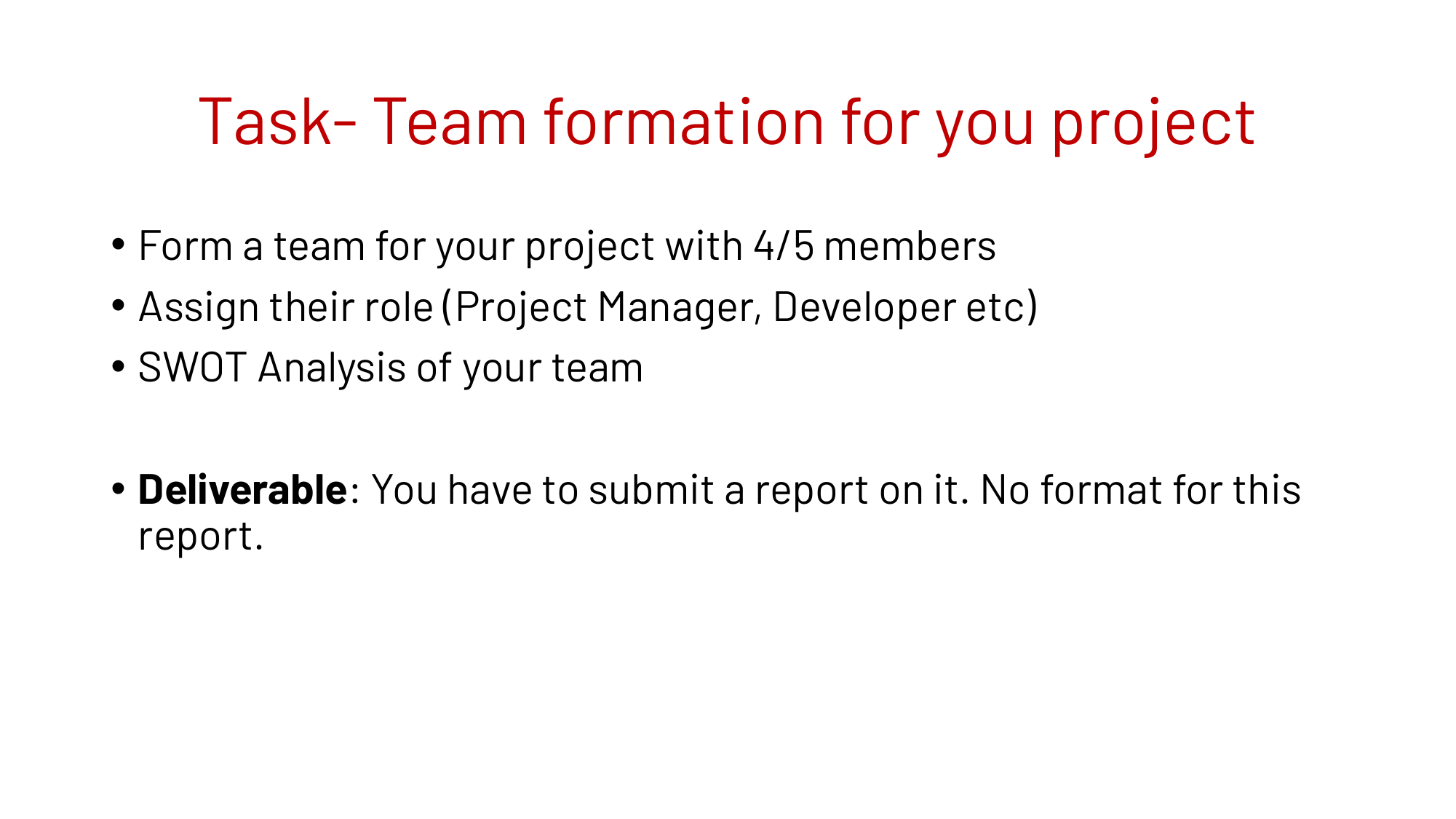

# Task- Team formation for you project
Form a team for your project with 4/5 members
Assign their role (Project Manager, Developer etc)
SWOT Analysis of your team

Deliverable: You have to submit a report on it. No format for this report.